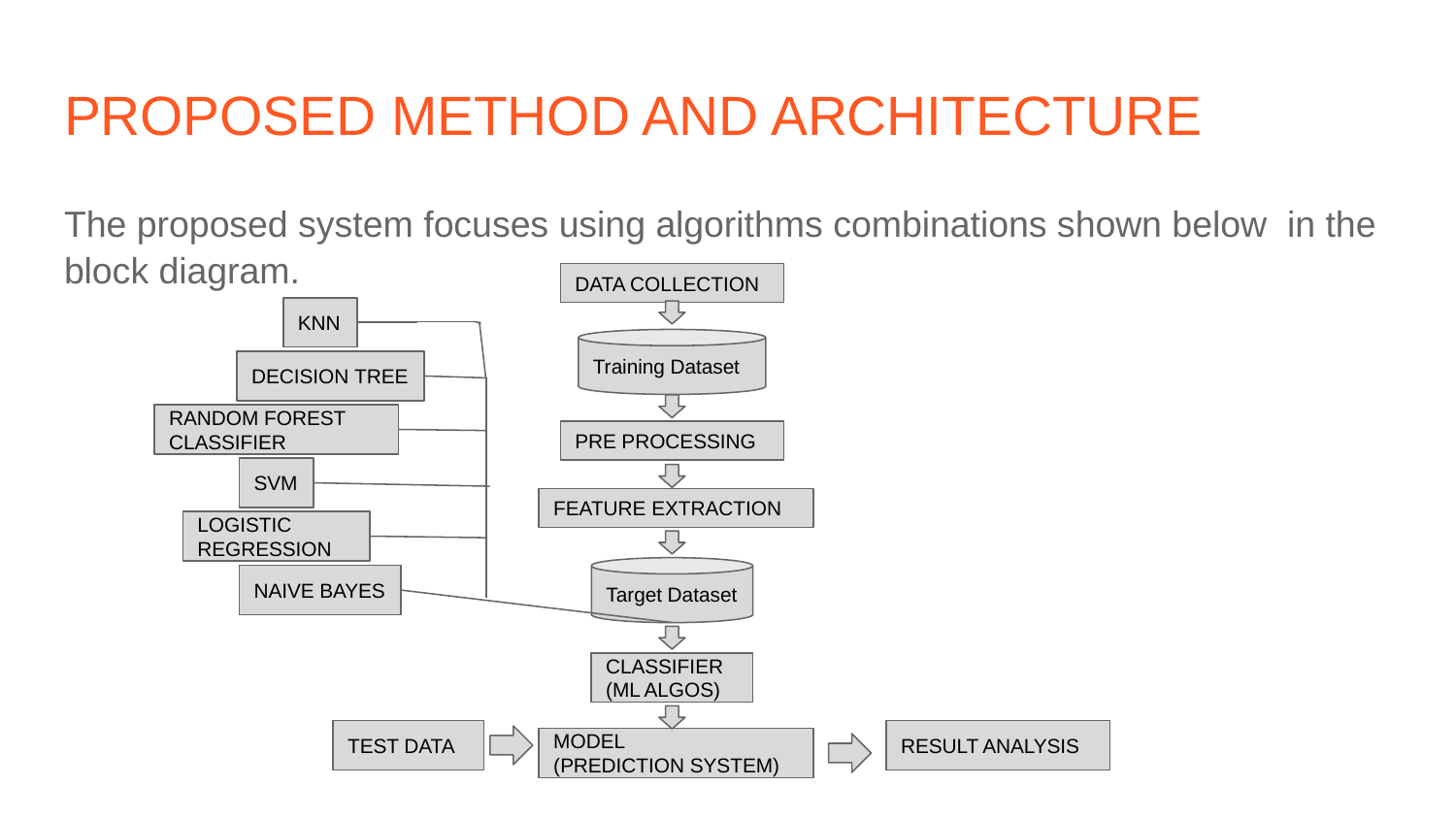

# PROPOSED METHOD AND ARCHITECTURE
The proposed system focuses using algorithms combinations shown below  in the block diagram.
DATA COLLECTION
KNN

Training Dataset
DECISION TREE

RANDOM FOREST CLASSIFIER
PRE PROCESSING
SVM

FEATURE EXTRACTION
LOGISTIC REGRESSION

Target Dataset
NAIVE BAYES

CLASSIFIER
(ML ALGOS)

TEST DATA
RESULT ANALYSIS

MODEL
(PREDICTION SYSTEM)